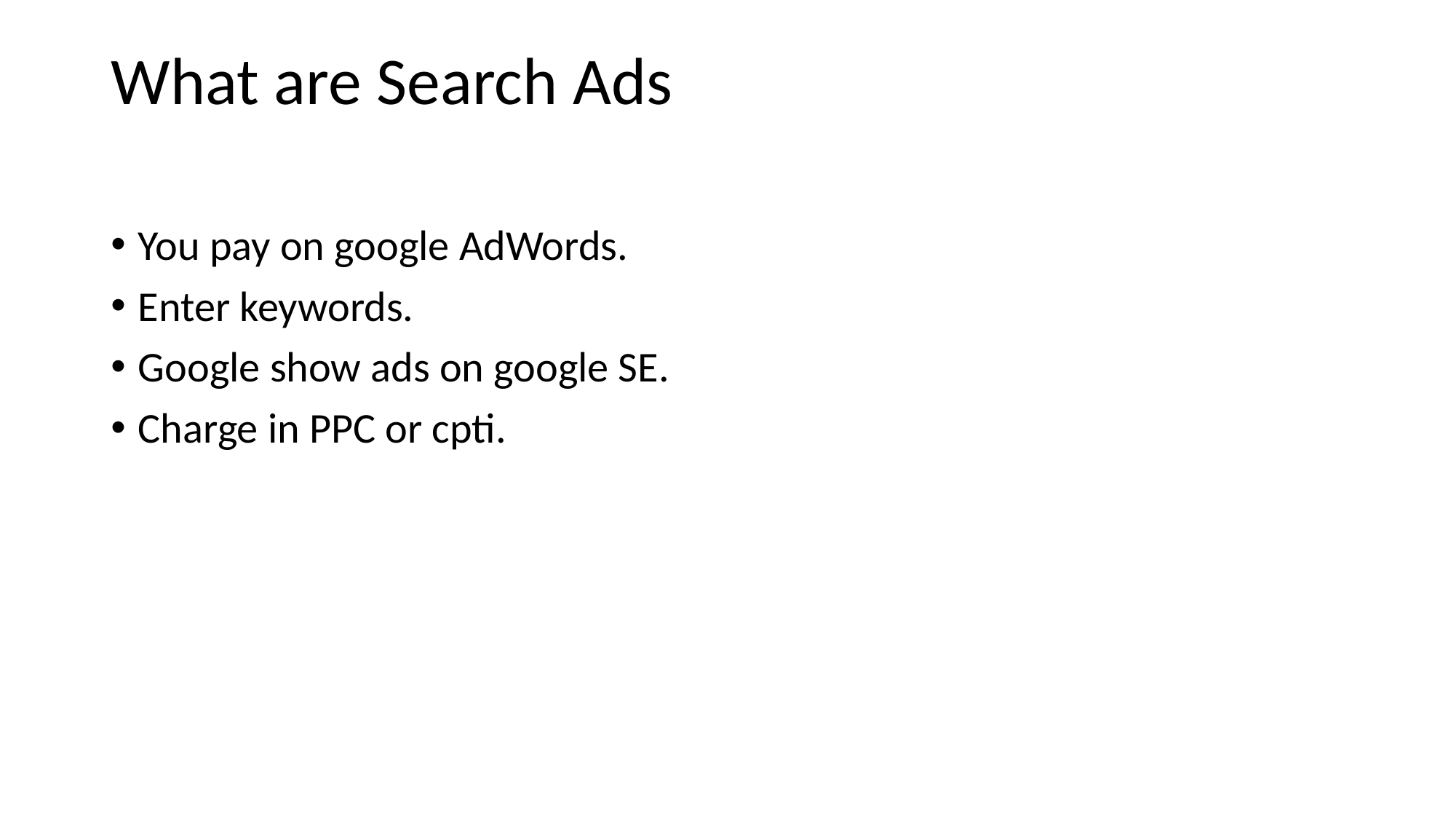

# What are Search Ads
You pay on google AdWords.
Enter keywords.
Google show ads on google SE.
Charge in PPC or cpti.